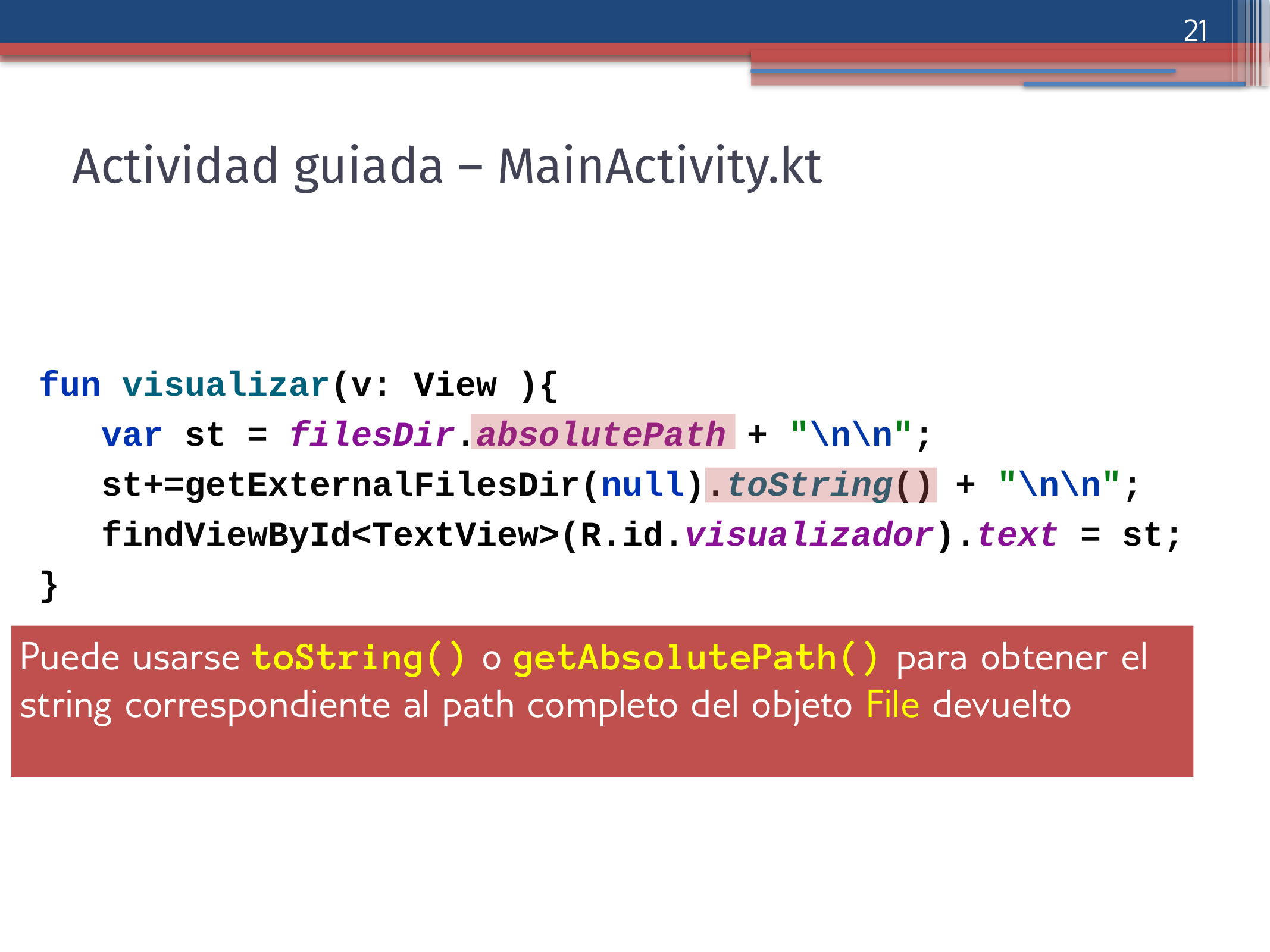

21
Actividad guiada – MainActivity.kt
fun visualizar(v: View ){
   var st = filesDir.absolutePath + "\n\n";
   st+=getExternalFilesDir(null).toString() + "\n\n";
   findViewById<TextView>(R.id.visualizador).text = st;
}

Puede usarse toString() o getAbsolutePath() para obtener el string correspondiente al path completo del objeto File devuelto